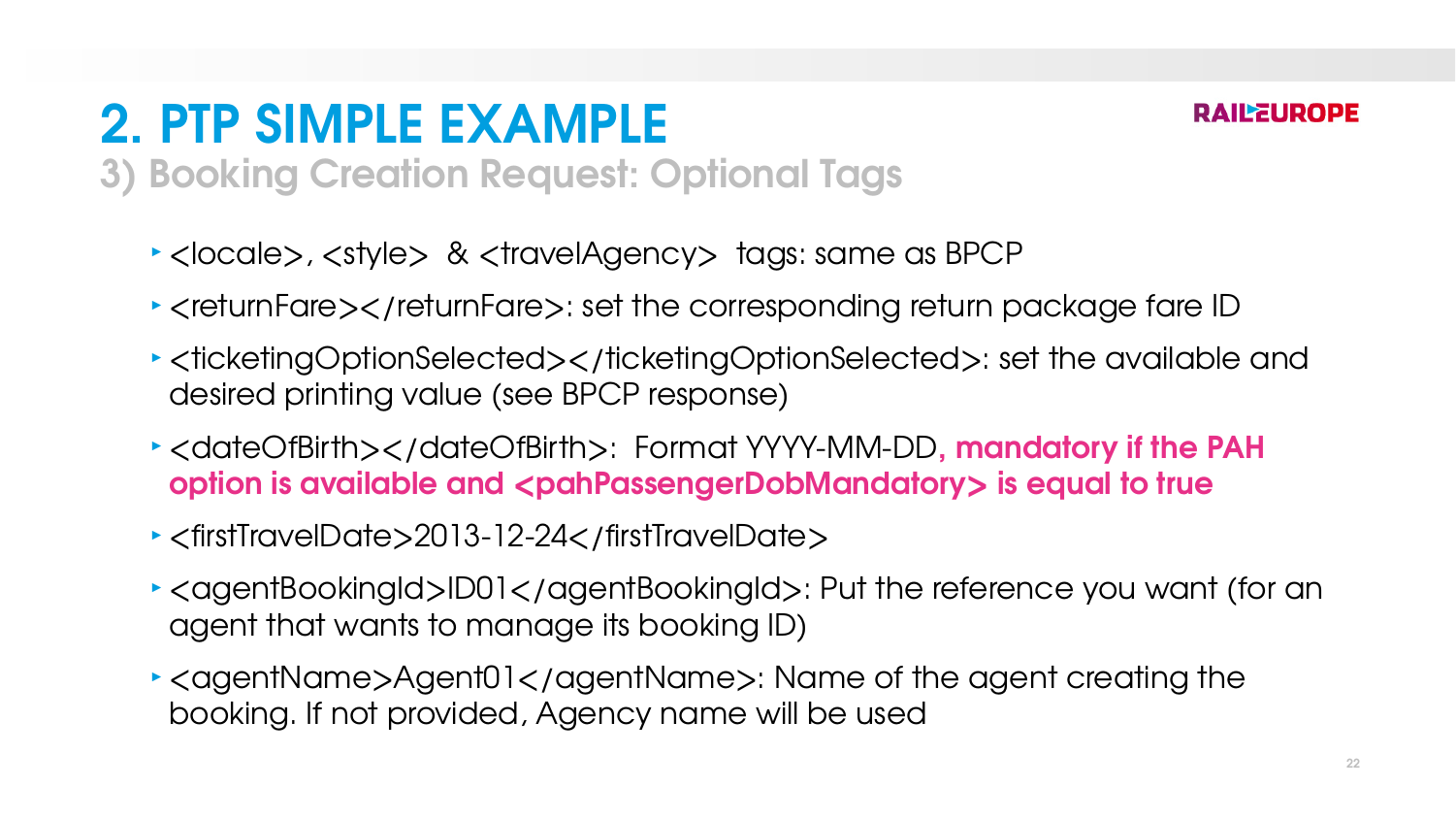

2. PTP Simple Example
3) Booking Creation Request: Optional Tags
<locale>, <style>  & <travelAgency>  tags: same as BPCP
<returnFare></returnFare>: set the corresponding return package fare ID
<ticketingOptionSelected></ticketingOptionSelected>: set the available and desired printing value (see BPCP response)
<dateOfBirth></dateOfBirth>:  Format YYYY-MM-DD, mandatory if the PAH option is available and <pahPassengerDobMandatory> is equal to true
<firstTravelDate>2013-12-24</firstTravelDate>
<agentBookingId>ID01</agentBookingId>: Put the reference you want (for an agent that wants to manage its booking ID)
<agentName>Agent01</agentName>: Name of the agent creating the booking. If not provided, Agency name will be used
22